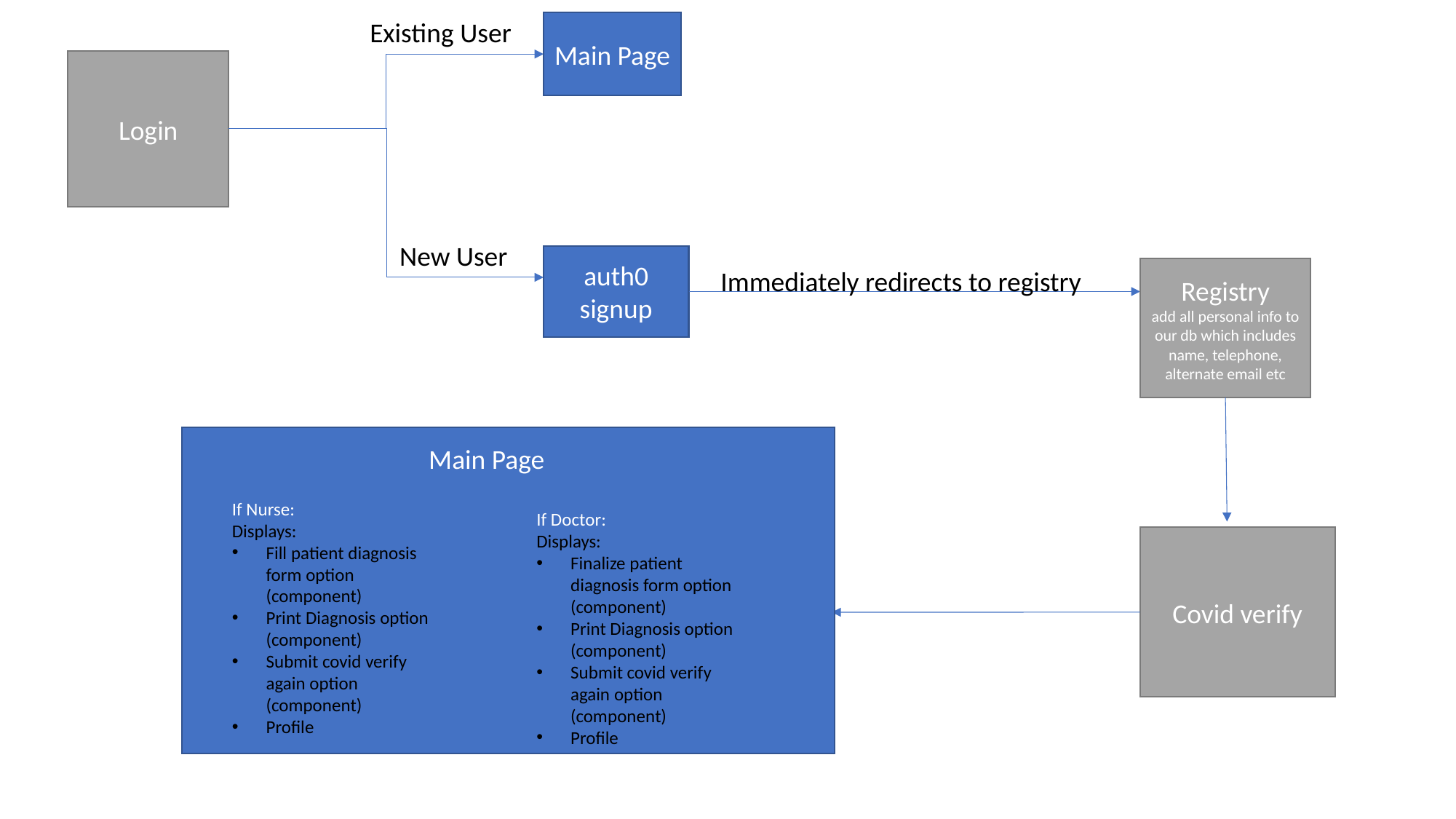

Existing User
Main Page
Login
New User
auth0 signup
Registry
add all personal info to our db which includes name, telephone, alternate email etc
Immediately redirects to registry

Main Page
If Nurse:
Displays:
Fill patient diagnosis form option (component)
Print Diagnosis option (component)
Submit covid verify again option (component)
Profile

If Doctor:
Displays:
Finalize patient diagnosis form option (component)
Print Diagnosis option (component)
Submit covid verify again option (component)
Profile

Covid verify